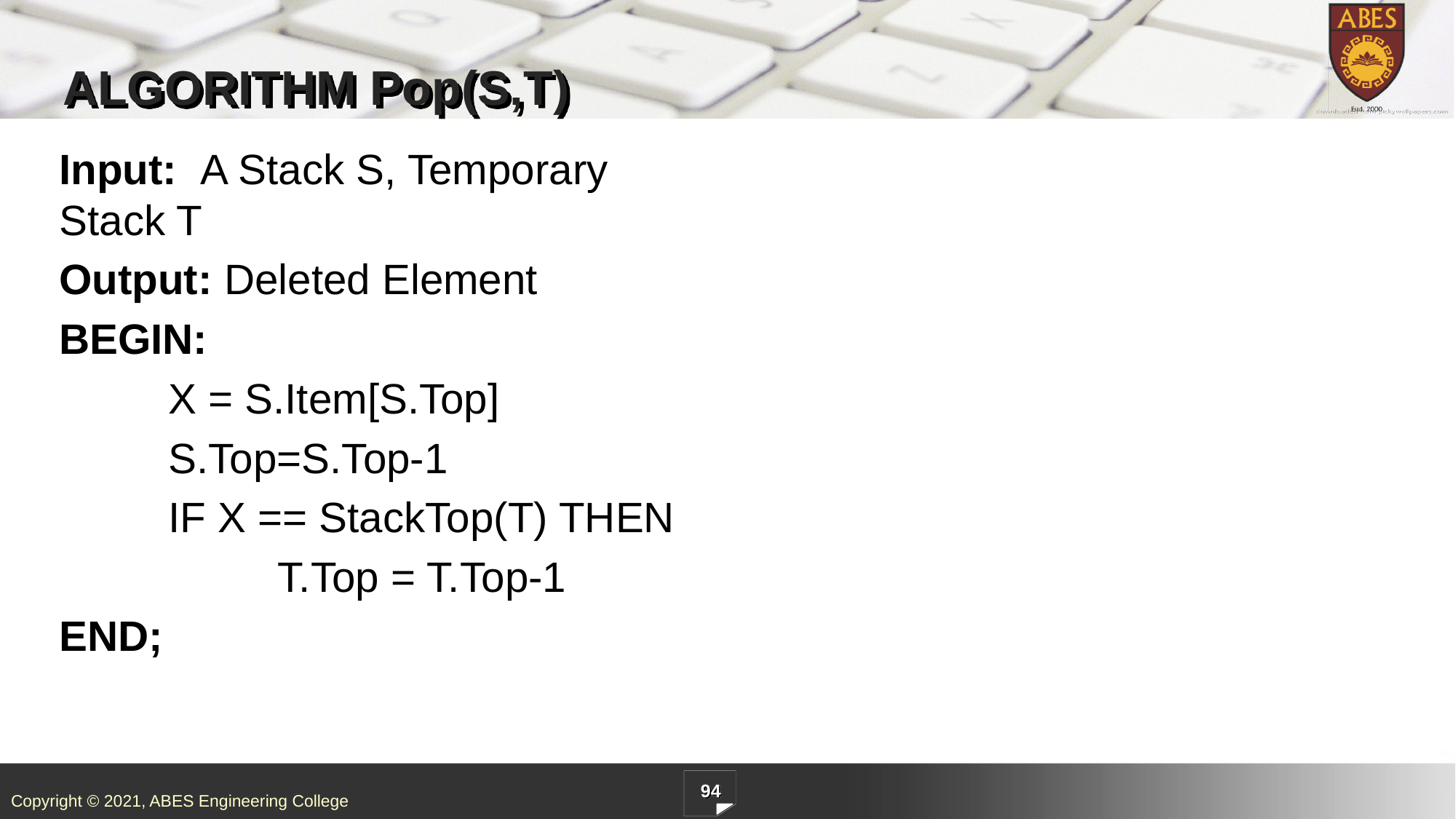

# ALGORITHM Pop(S,T)
Input:  A Stack S, Temporary Stack T
Output: Deleted Element
BEGIN:
	X = S.Item[S.Top]
	S.Top=S.Top-1
	IF X == StackTop(T) THEN
		T.Top = T.Top-1
END;

94